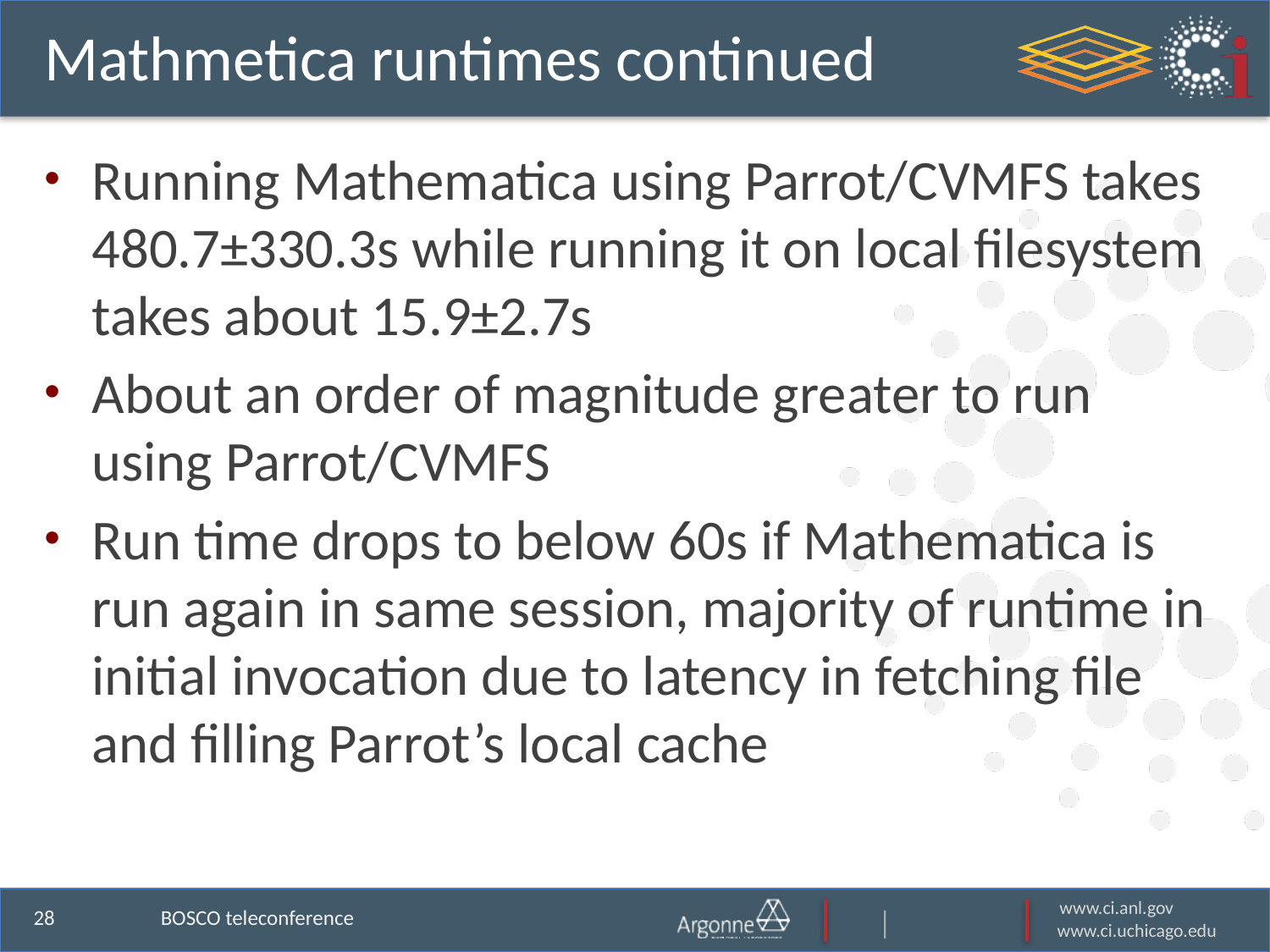

# Mathmetica runtimes continued
Running Mathematica using Parrot/CVMFS takes 480.7±330.3s while running it on local filesystem takes about 15.9±2.7s
About an order of magnitude greater to run using Parrot/CVMFS
Run time drops to below 60s if Mathematica is run again in same session, majority of runtime in initial invocation due to latency in fetching file and filling Parrot’s local cache

BOSCO teleconference